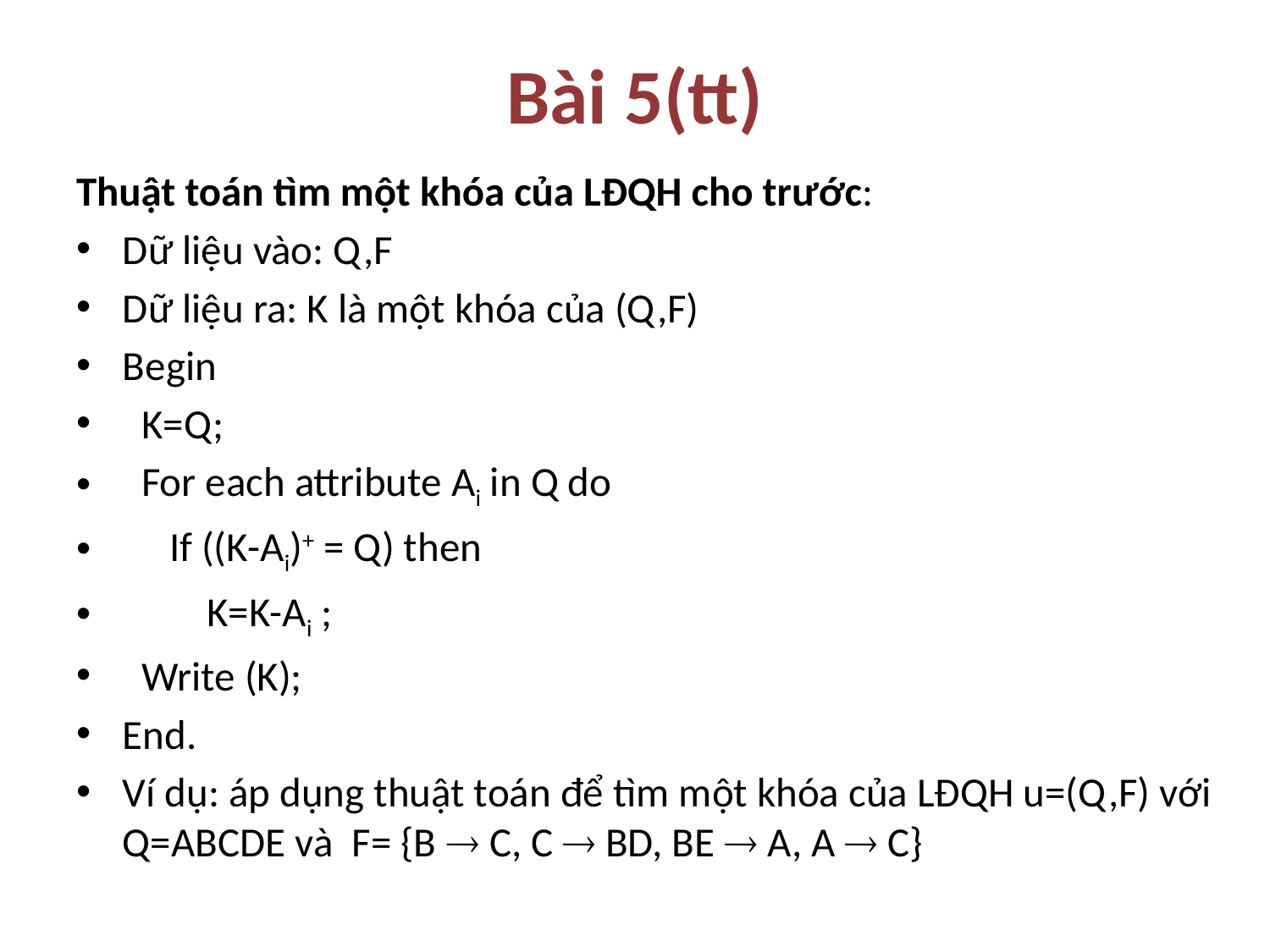

# Bài 5(tt)
Thuật toán tìm một khóa của LĐQH cho trước:
Dữ liệu vào: Q,F
Dữ liệu ra: K là một khóa của (Q,F)
Begin
  K=Q;
  For each attribute Ai in Q do
     If ((K-Ai)+ = Q) then
         K=K-Ai ;
  Write (K);
End.
Ví dụ: áp dụng thuật toán để tìm một khóa của LĐQH u=(Q,F) với Q=ABCDE và  F= {B → C, C → BD, BE → A, A → C}